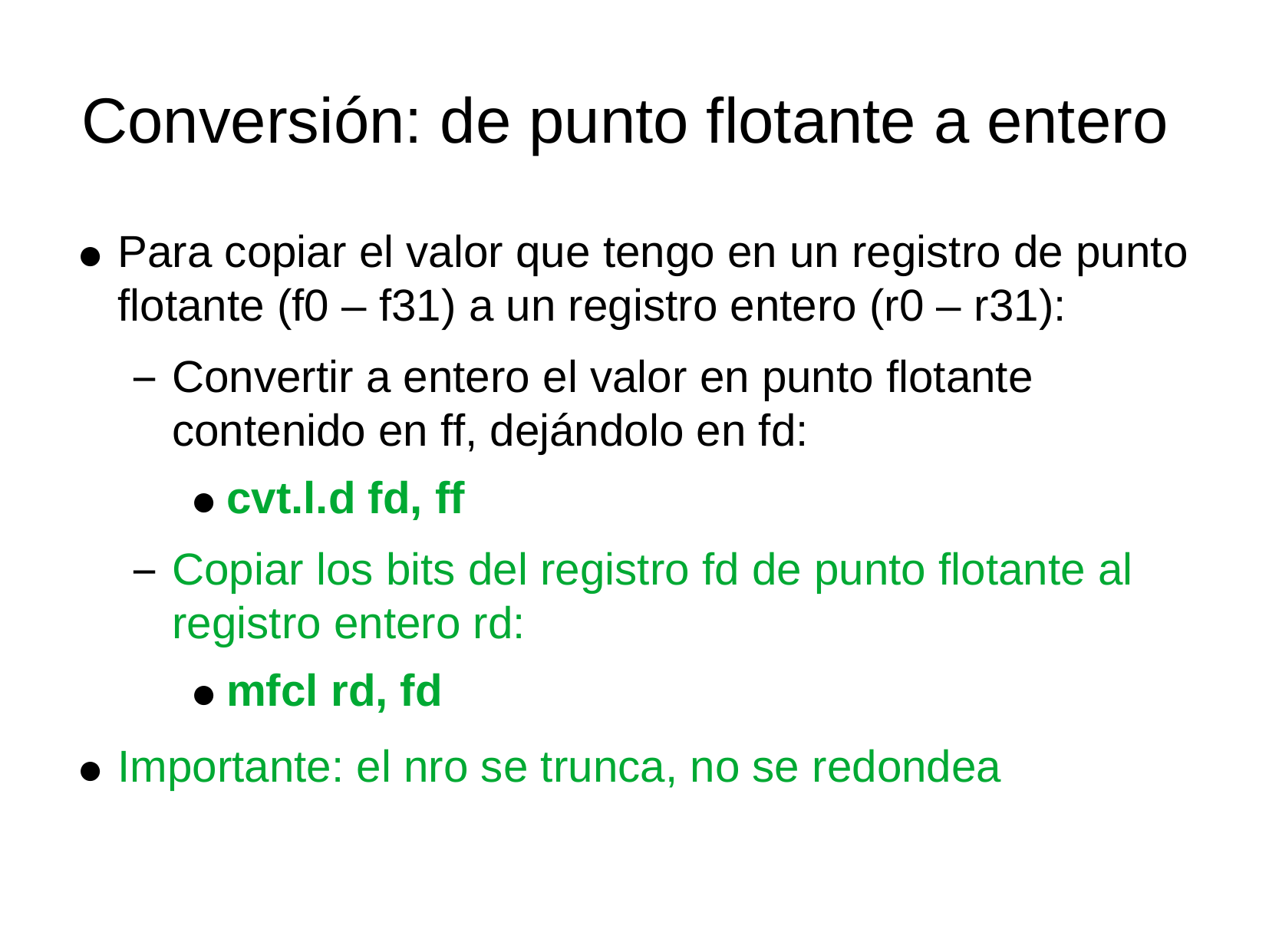

Conversión: de punto flotante a entero
Para copiar el valor que tengo en un registro de punto flotante (f0 – f31) a un registro entero (r0 – r31):
Convertir a entero el valor en punto flotante contenido en ff, dejándolo en fd:
cvt.l.d fd, ff
Copiar los bits del registro fd de punto flotante al registro entero rd:
mfcl rd, fd
Importante: el nro se trunca, no se redondea